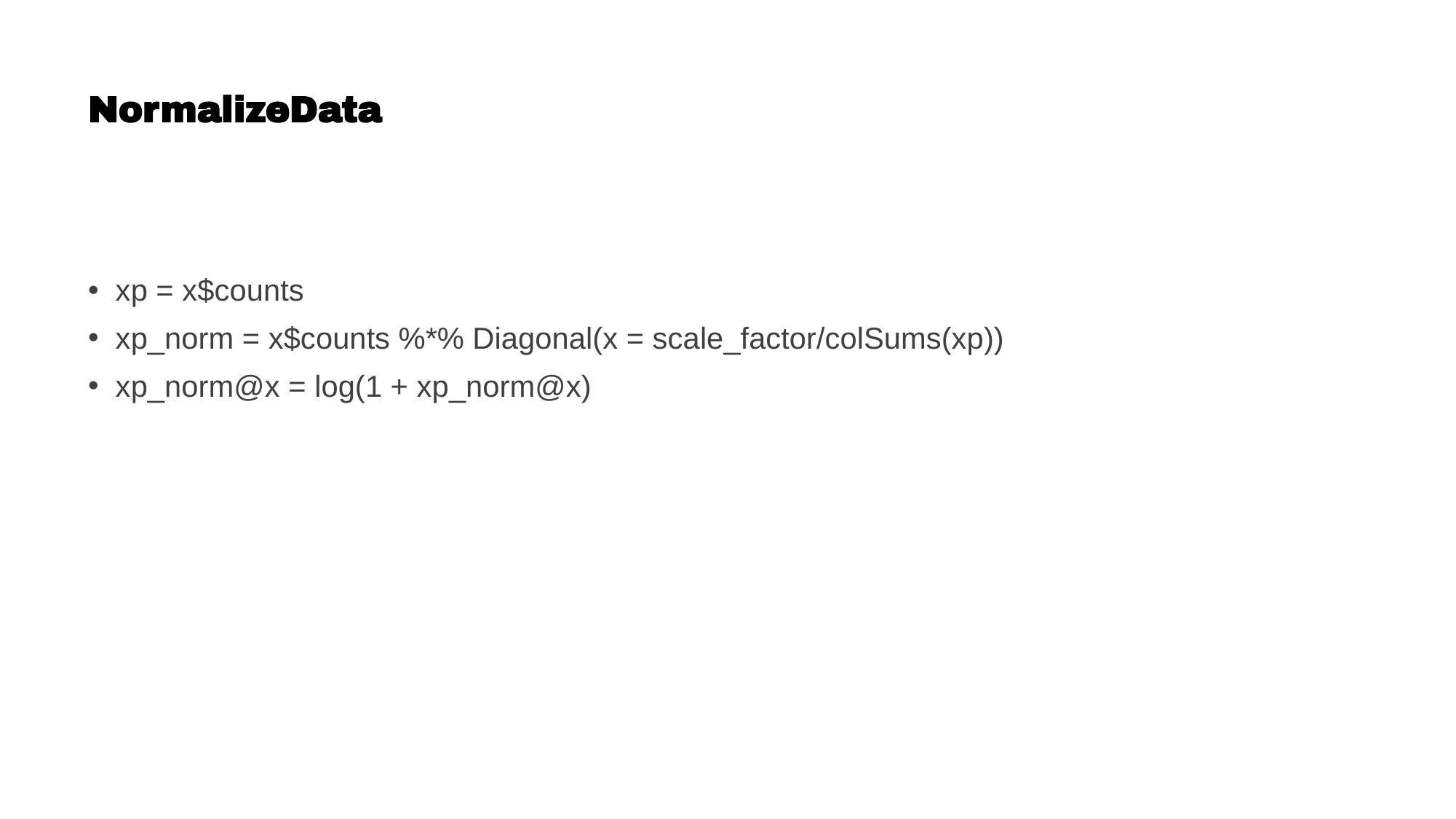

# NormalizeData

xp = x$counts
xp_norm = x$counts %*% Diagonal(x = scale_factor/colSums(xp))
xp_norm@x = log(1 + xp_norm@x)